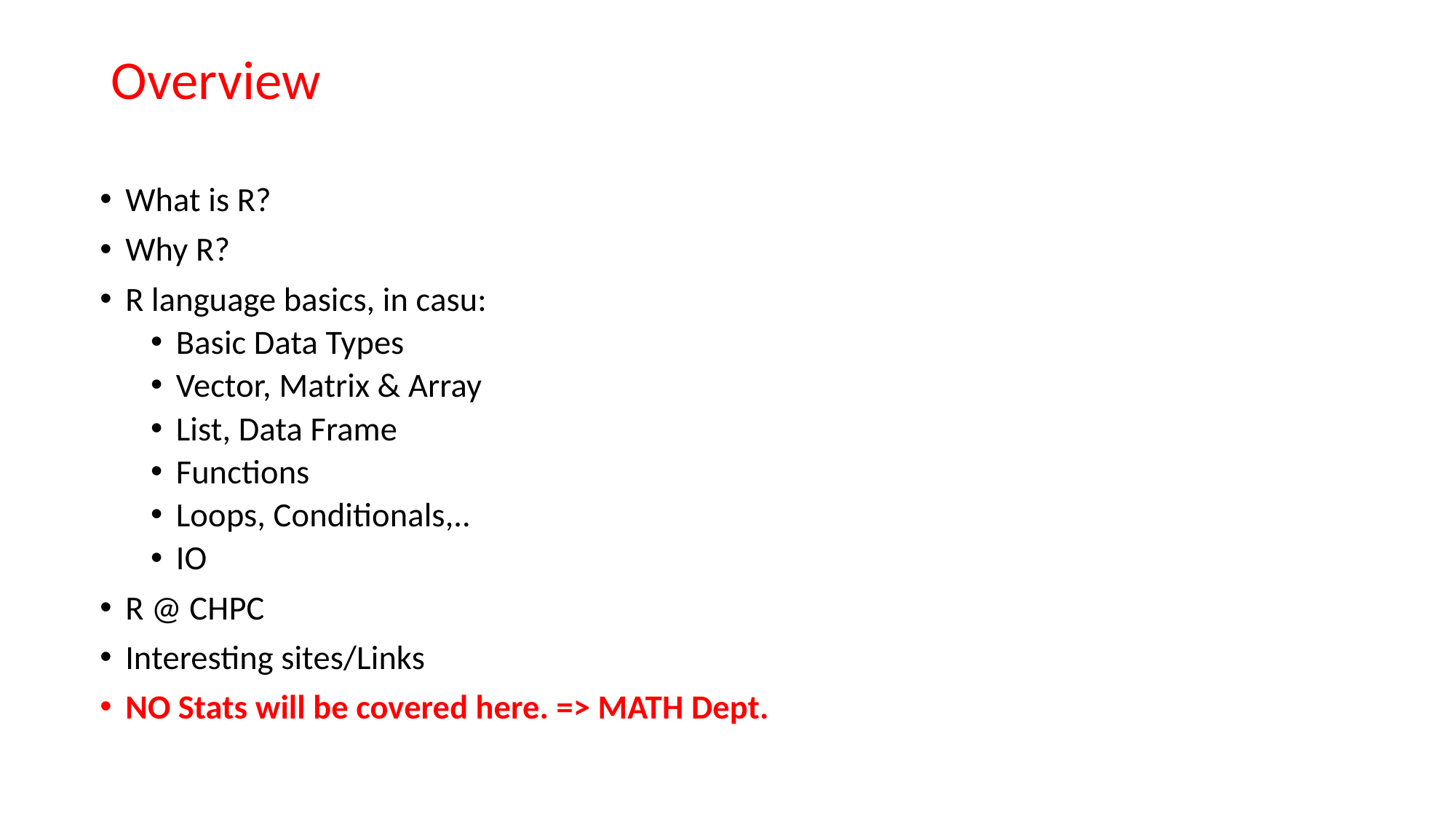

# Overview

What is R?
Why R?
R language basics, in casu:
Basic Data Types
Vector, Matrix & Array
List, Data Frame
Functions
Loops, Conditionals,..
IO
R @ CHPC
Interesting sites/Links
NO Stats will be covered here. => MATH Dept.